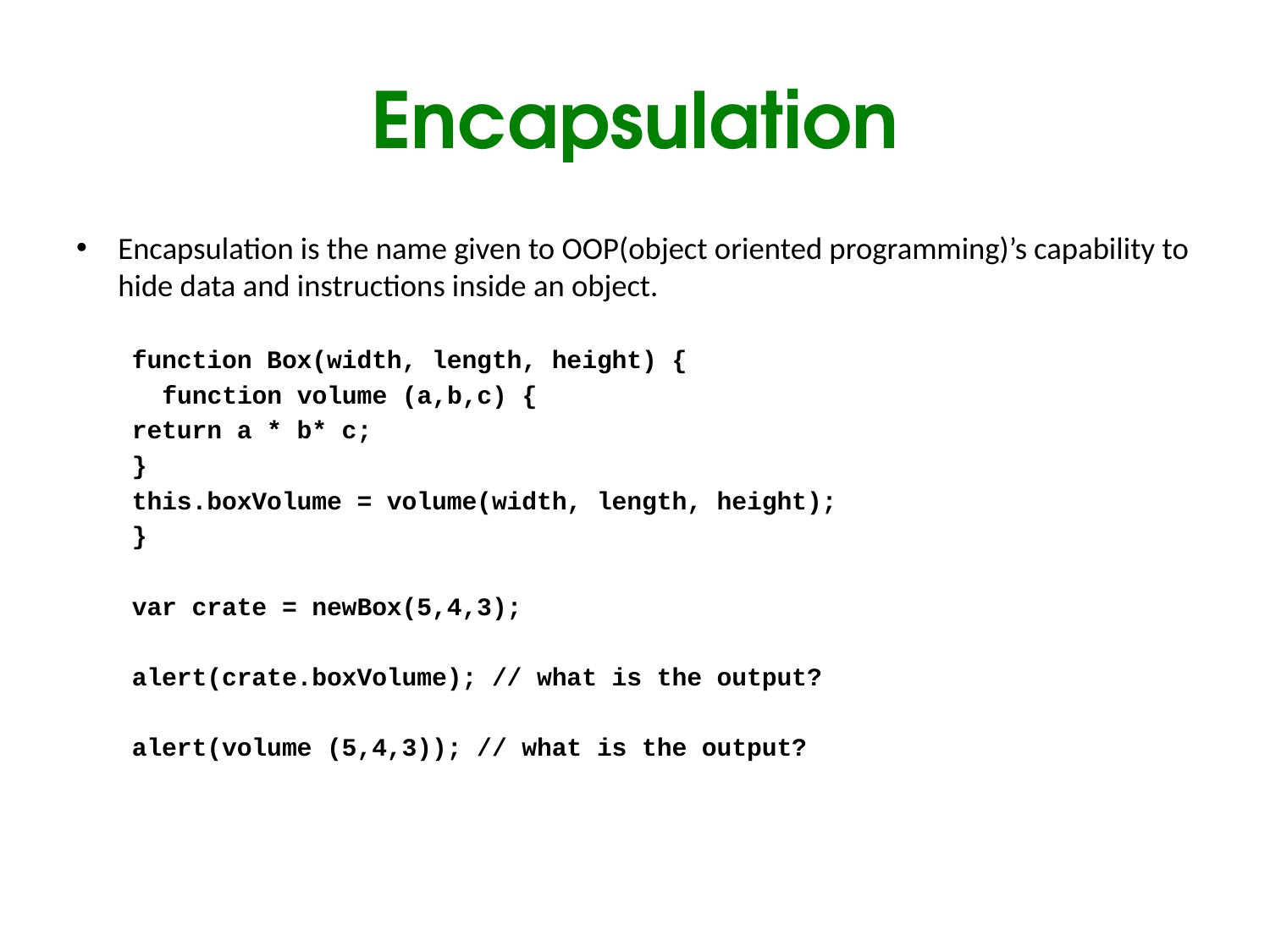

# Encapsulation

Encapsulation is the name given to OOP(object oriented programming)’s capability to hide data and instructions inside an object.

function Box(width, length, height) {
  function volume (a,b,c) {
return a * b* c;
}
this.boxVolume = volume(width, length, height);
}

var crate = newBox(5,4,3);

alert(crate.boxVolume); // what is the output?

alert(volume (5,4,3)); // what is the output?